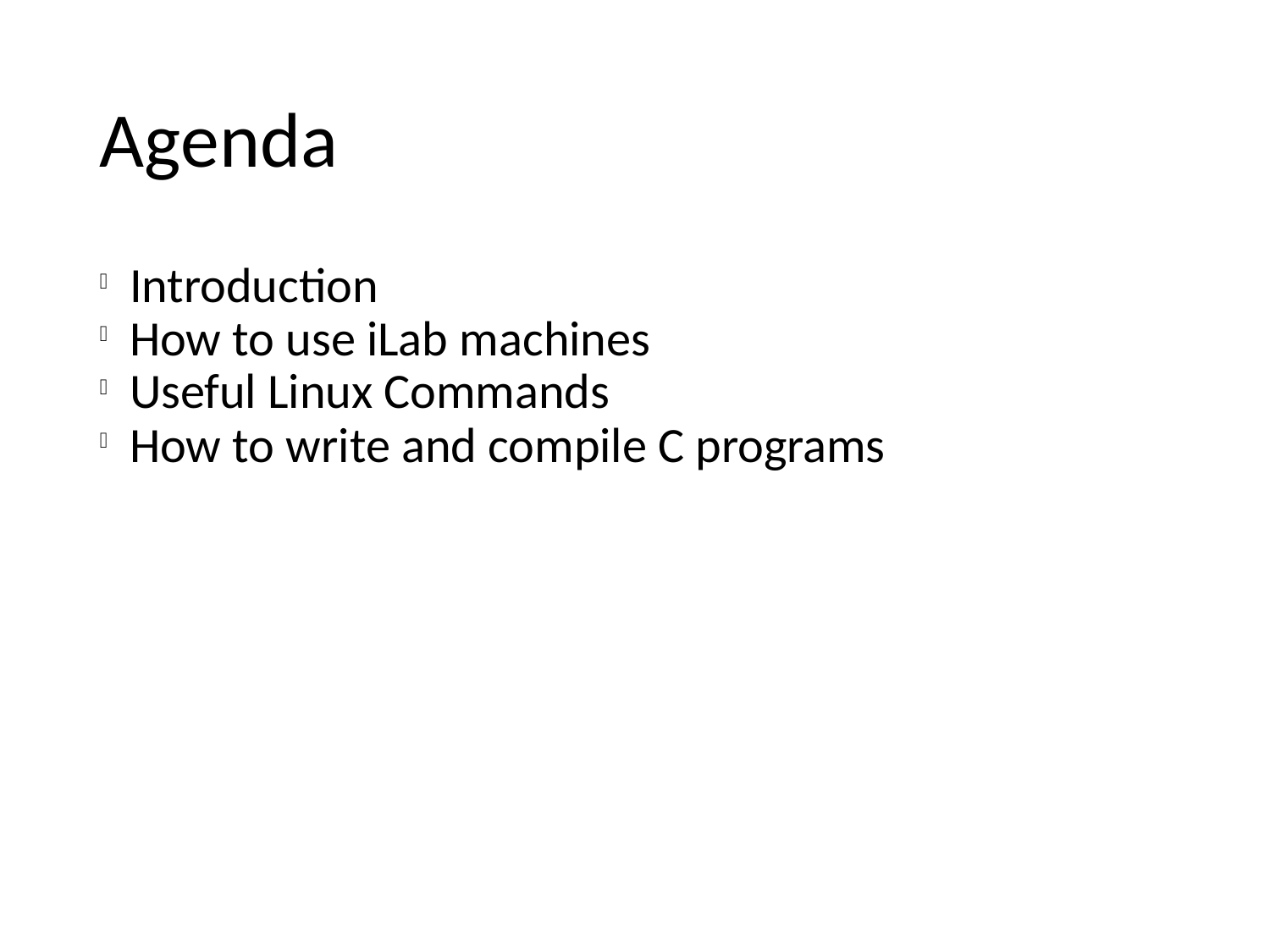

Agenda
Introduction
How to use iLab machines
Useful Linux Commands
How to write and compile C programs